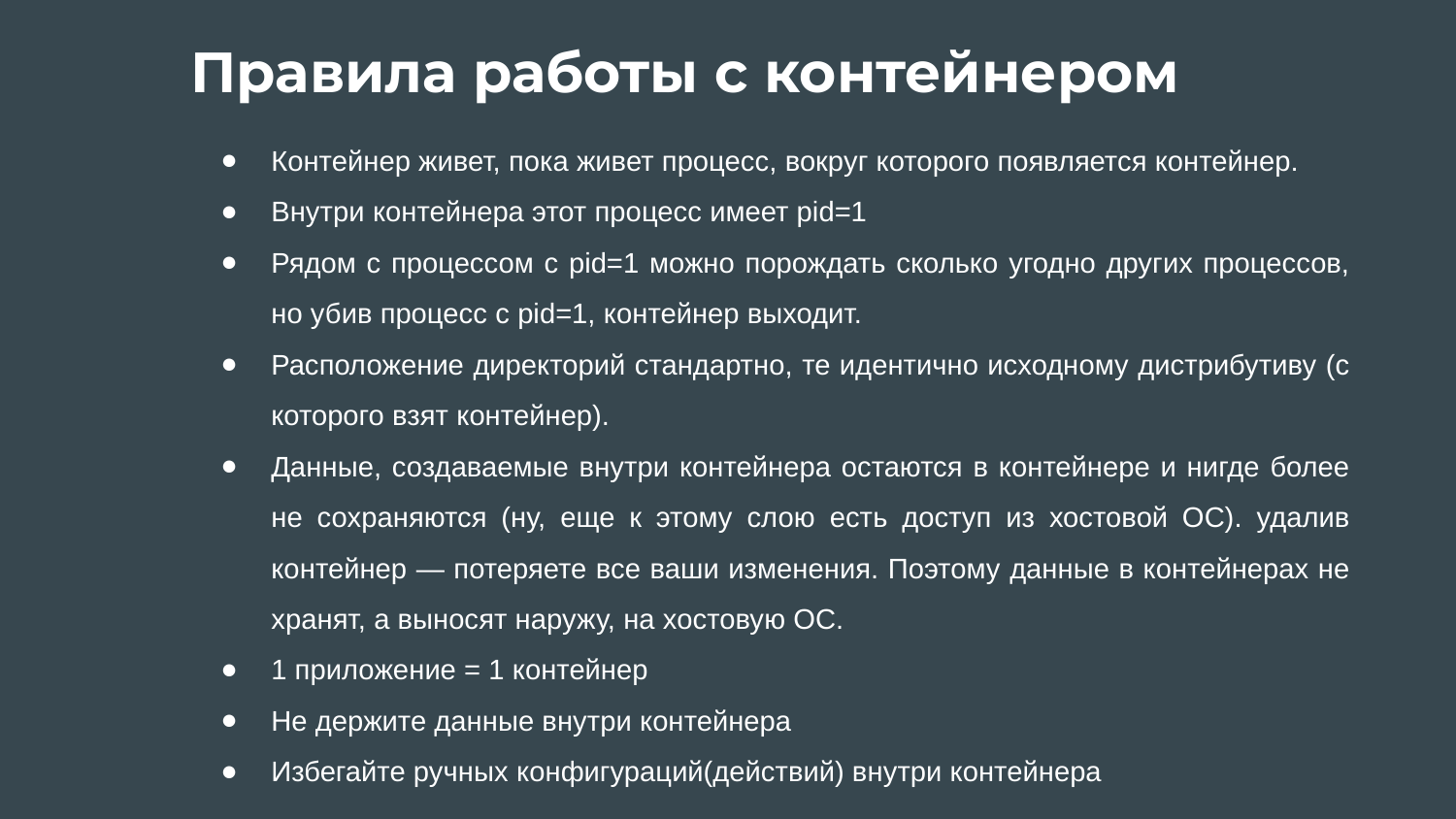

# Правила работы с контейнером
Контейнер живет, пока живет процесс, вокруг которого появляется контейнер.
Внутри контейнера этот процесс имеет pid=1
Рядом с процессом с pid=1 можно порождать сколько угодно других процессов, но убив процесс с pid=1, контейнер выходит.
Расположение директорий стандартно, те идентично исходному дистрибутиву (с которого взят контейнер).
Данные, создаваемые внутри контейнера остаются в контейнере и нигде более не сохраняются (ну, еще к этому слою есть доступ из хостовой ОС). удалив контейнер — потеряете все ваши изменения. Поэтому данные в контейнерах не хранят, а выносят наружу, на хостовую ОС.
1 приложение = 1 контейнер
Не держите данные внутри контейнера
Избегайте ручных конфигураций(действий) внутри контейнера